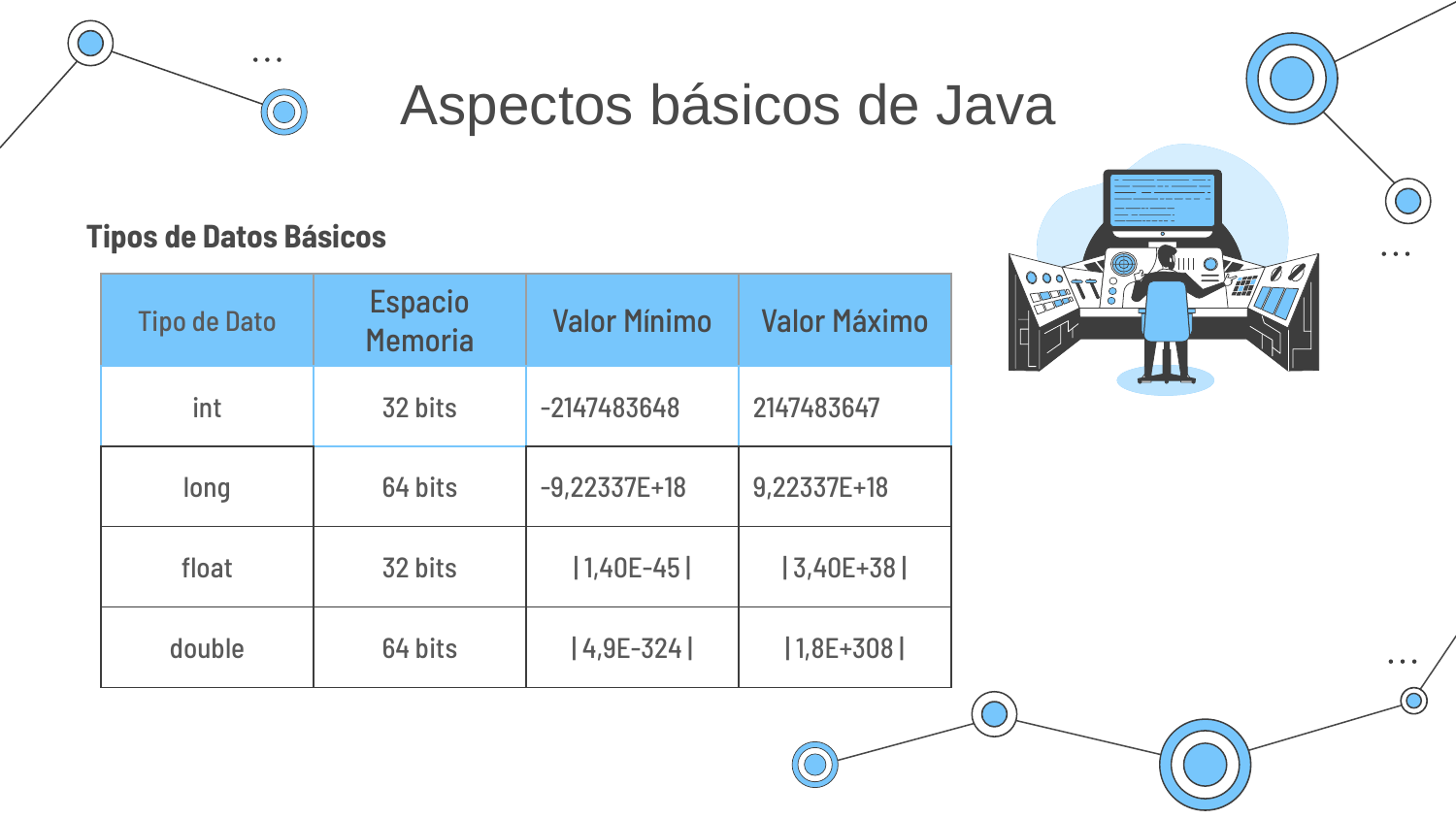

# Aspectos básicos de Java

Tipos de Datos Básicos

| Tipo de Dato | Espacio Memoria | Valor Mínimo | Valor Máximo |
| --- | --- | --- | --- |
| int | 32 bits | -2147483648 | 2147483647 |
| long | 64 bits | -9,22337E+18 | 9,22337E+18 |
| float | 32 bits | | 1,40E-45 | | | 3,40E+38 | |
| double | 64 bits | | 4,9E-324 | | | 1,8E+308 | |